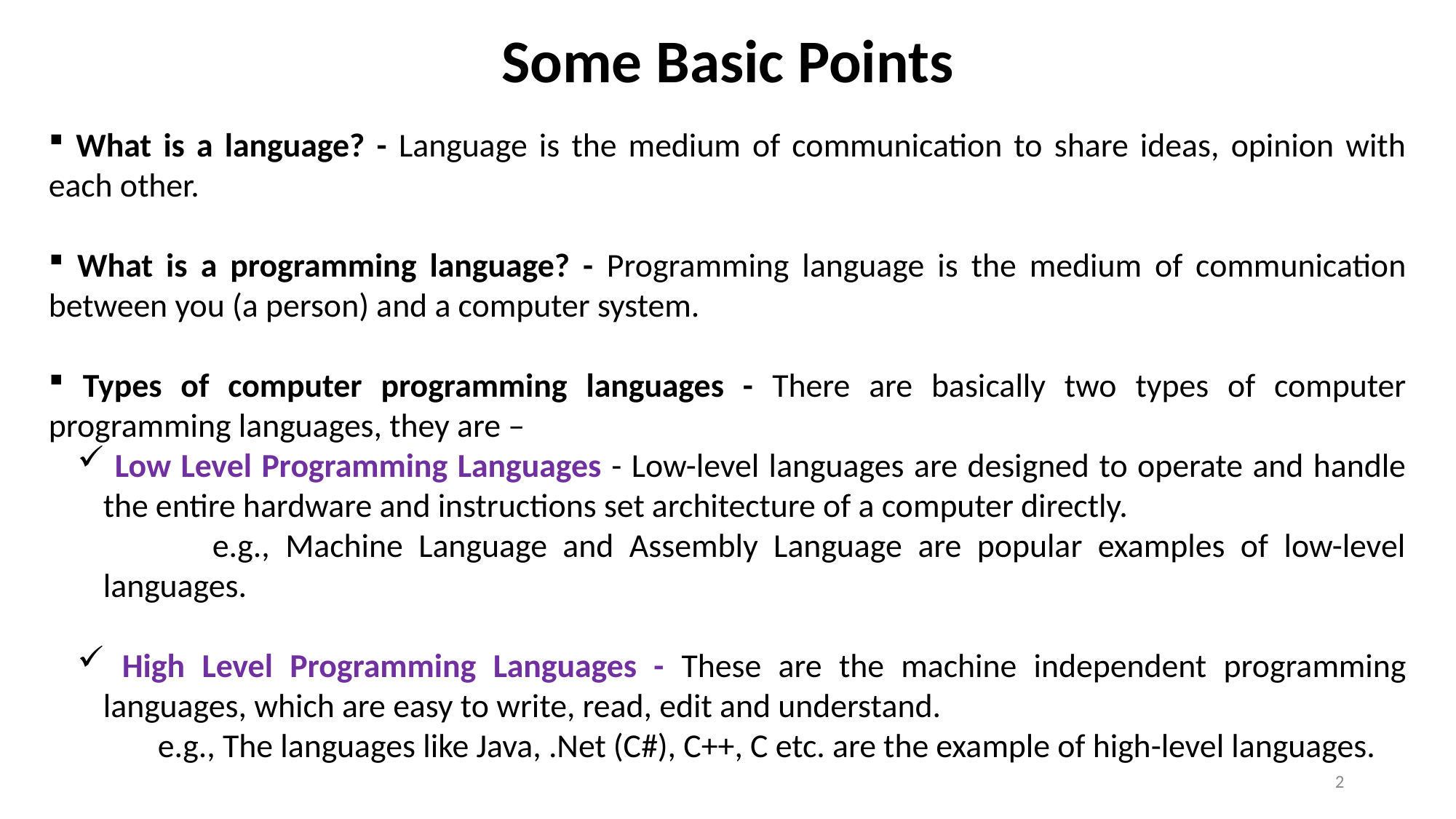

# Some Basic Points
 What is a language? - Language is the medium of communication to share ideas, opinion with each other.

 What is a programming language? - Programming language is the medium of communication between you (a person) and a computer system.

 Types of computer programming languages - There are basically two types of computer programming languages, they are –
 Low Level Programming Languages - Low-level languages are designed to operate and handle the entire hardware and instructions set architecture of a computer directly.
	e.g., Machine Language and Assembly Language are popular examples of low-level languages.

 High Level Programming Languages - These are the machine independent programming languages, which are easy to write, read, edit and understand.
e.g., The languages like Java, .Net (C#), C++, C etc. are the example of high-level languages.
2